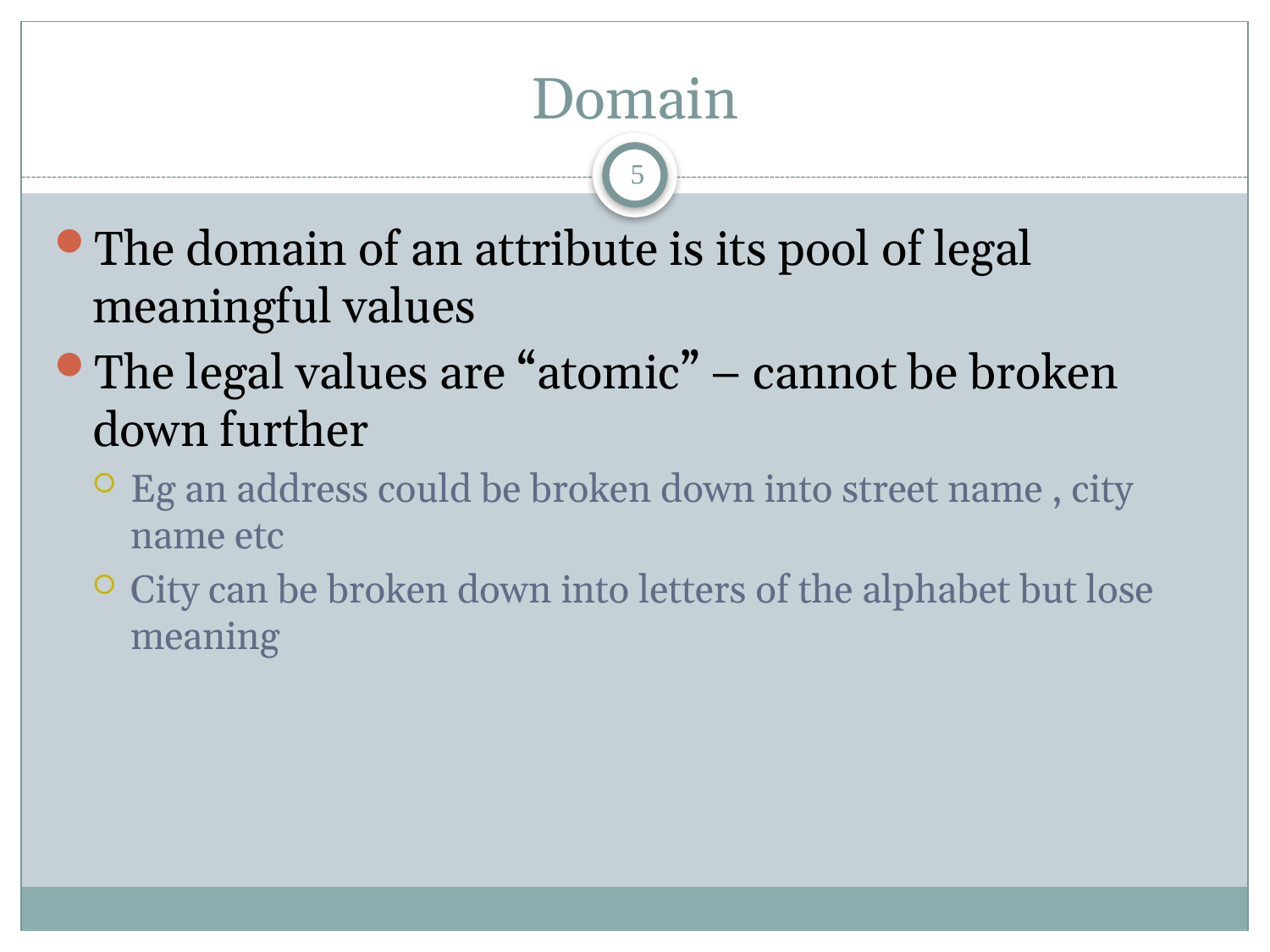

# Domain
5
The domain of an attribute is its pool of legal meaningful values
The legal values are “atomic” – cannot be broken down further
Eg an address could be broken down into street name , city name etc
City can be broken down into letters of the alphabet but lose meaning